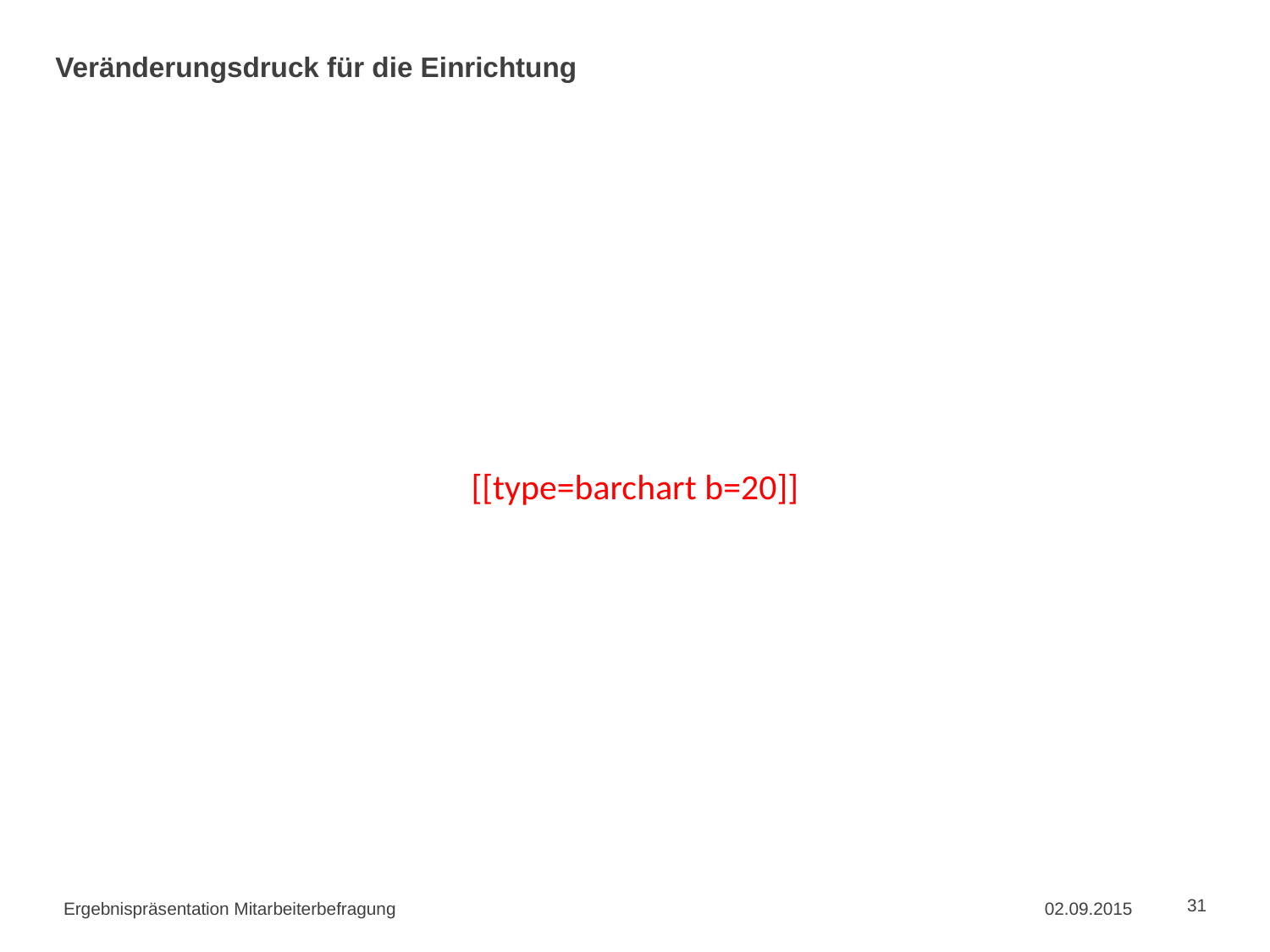

# Veränderungsdruck für die Einrichtung
[[type=barchart b=20]]
Ergebnispräsentation Mitarbeiterbefragung
02.09.2015
31